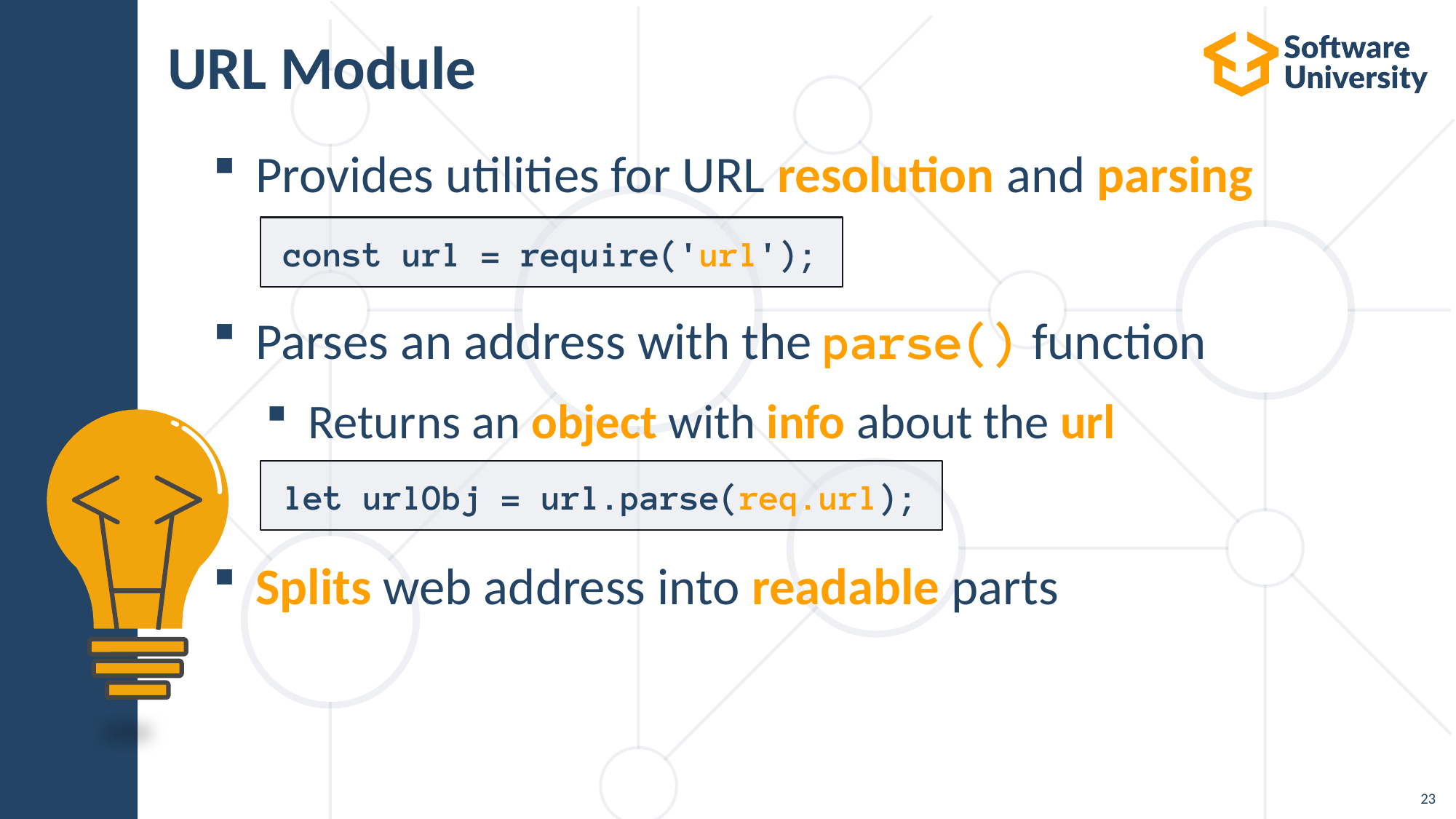

# URL Module
Provides utilities for URL resolution and parsing

Parses an address with the parse() function
Returns an object with info about the url

Splits web address into readable parts
const url = require('url');
let urlObj = url.parse(req.url);
23